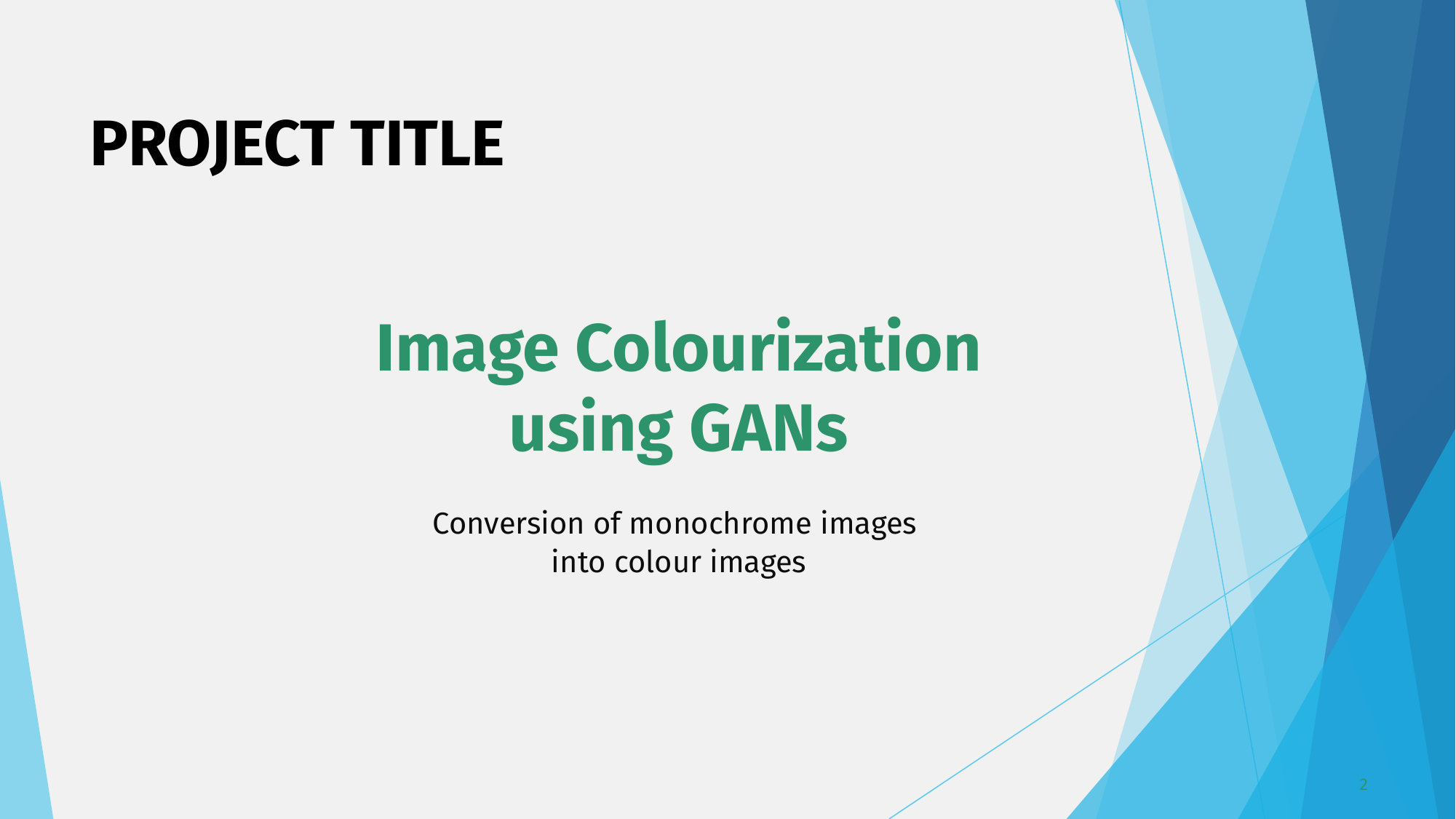

# PROJECT TITLE
Image Colourization using GANs

Conversion of monochrome images
into colour images

2